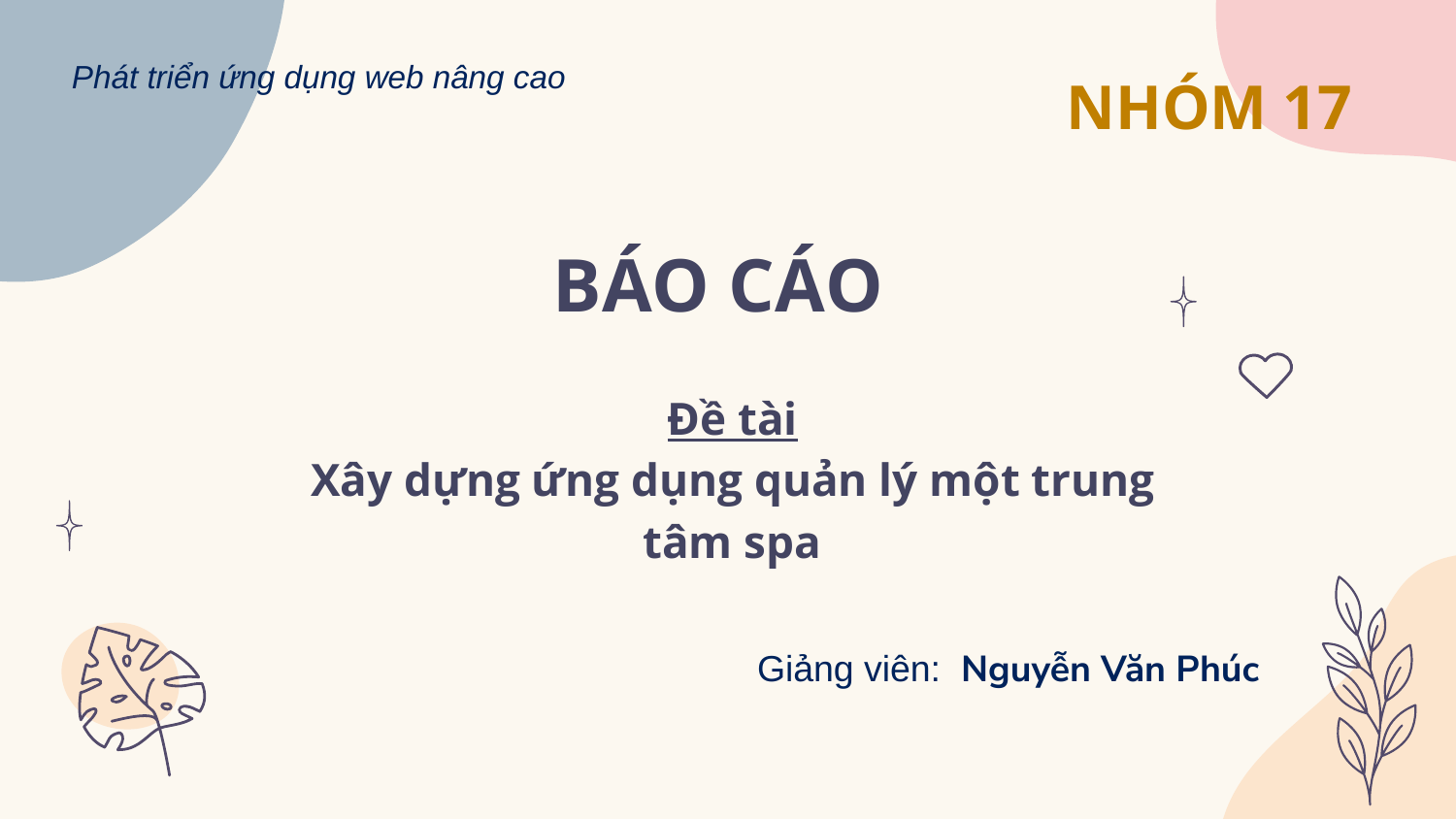

Phát triển ứng dụng web nâng cao
NHÓM 17
# BÁO CÁO

Đề tài
Xây dựng ứng dụng quản lý một trung tâm spa

Giảng viên:  Nguyễn Văn Phúc